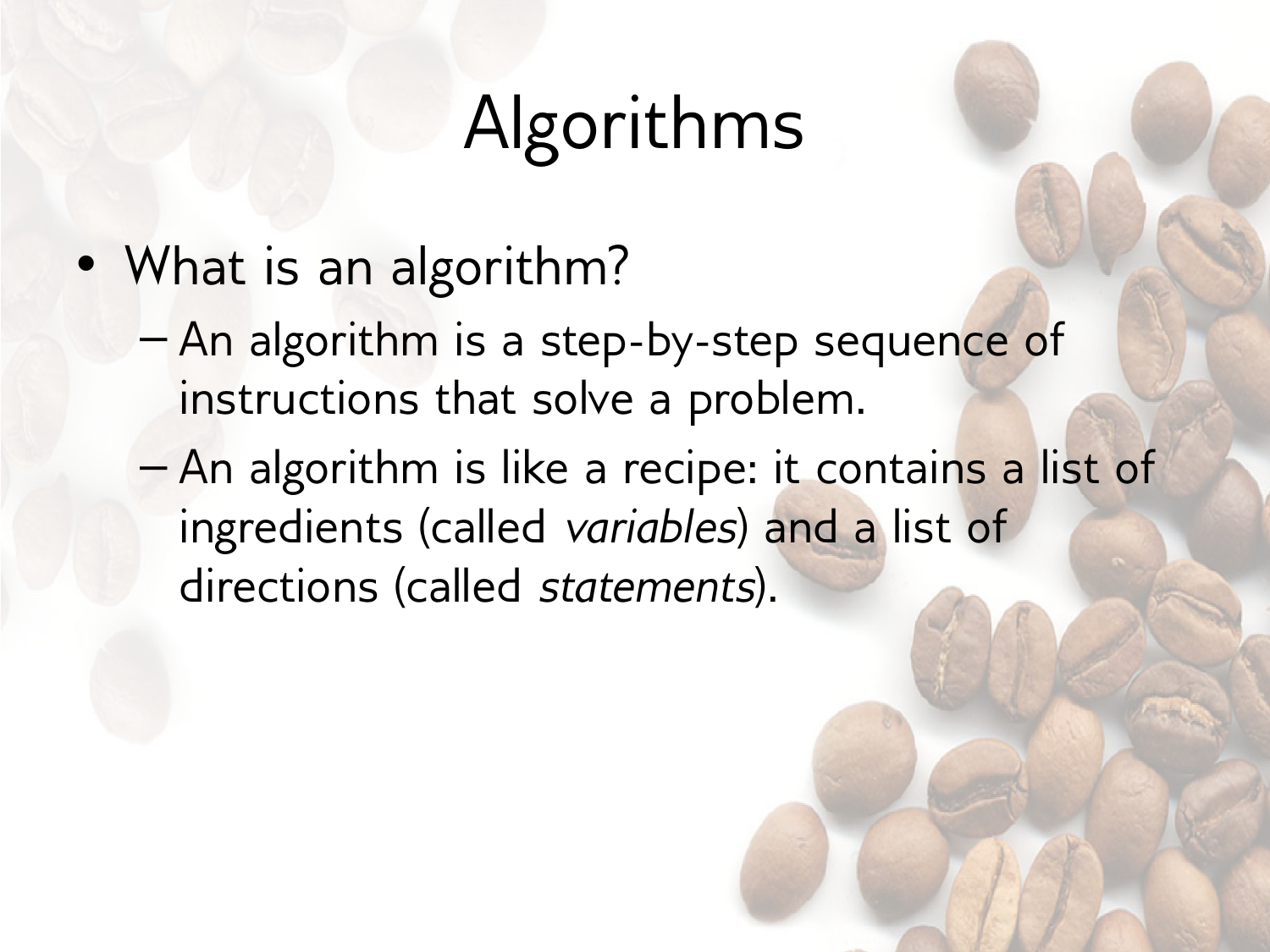

# Algorithms
What is an algorithm?
An algorithm is a step-by-step sequence of instructions that solve a problem.
An algorithm is like a recipe: it contains a list of ingredients (called variables) and a list of directions (called statements).